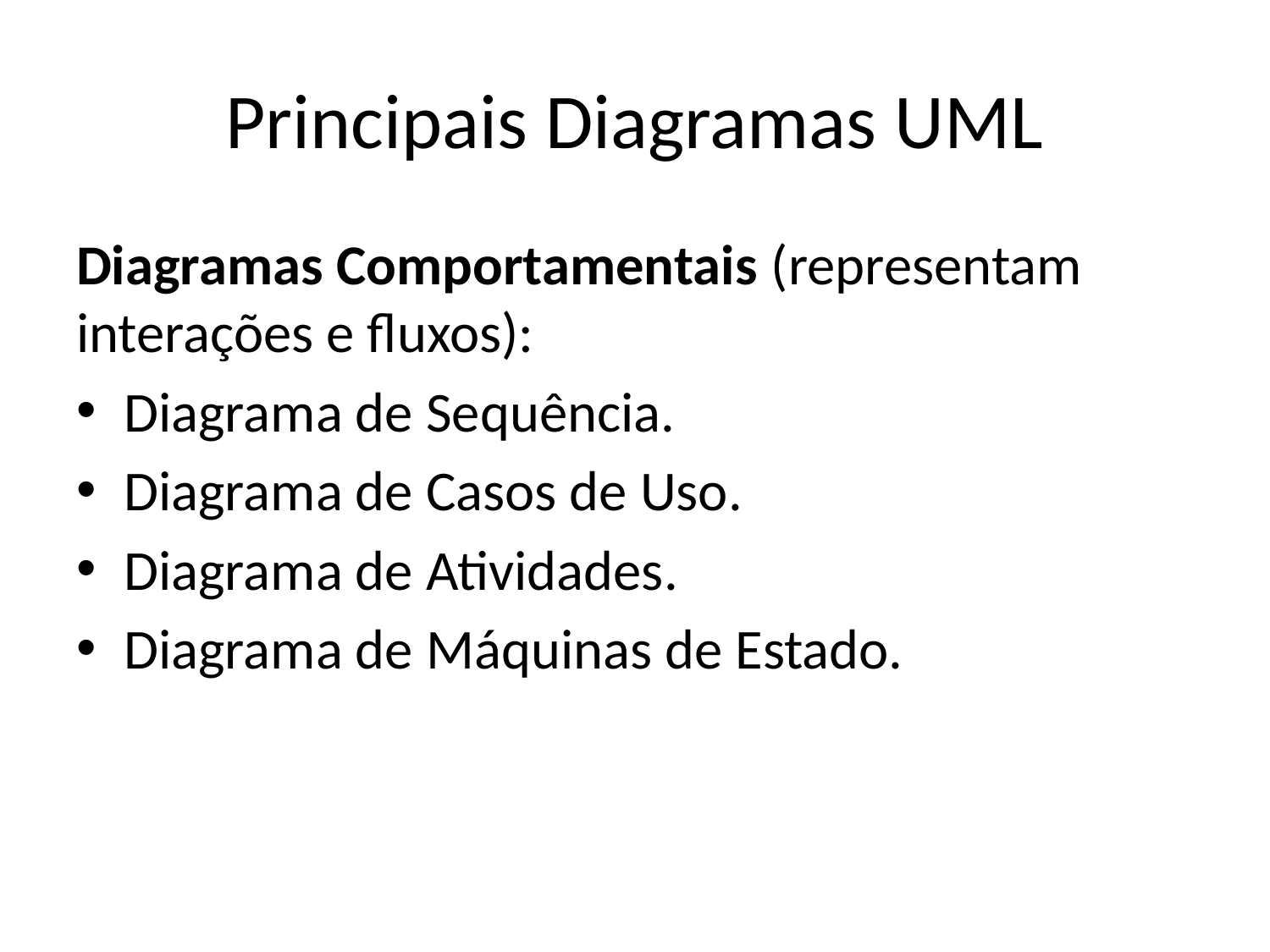

# Principais Diagramas UML
Diagramas Comportamentais (representam interações e fluxos):
Diagrama de Sequência.
Diagrama de Casos de Uso.
Diagrama de Atividades.
Diagrama de Máquinas de Estado.